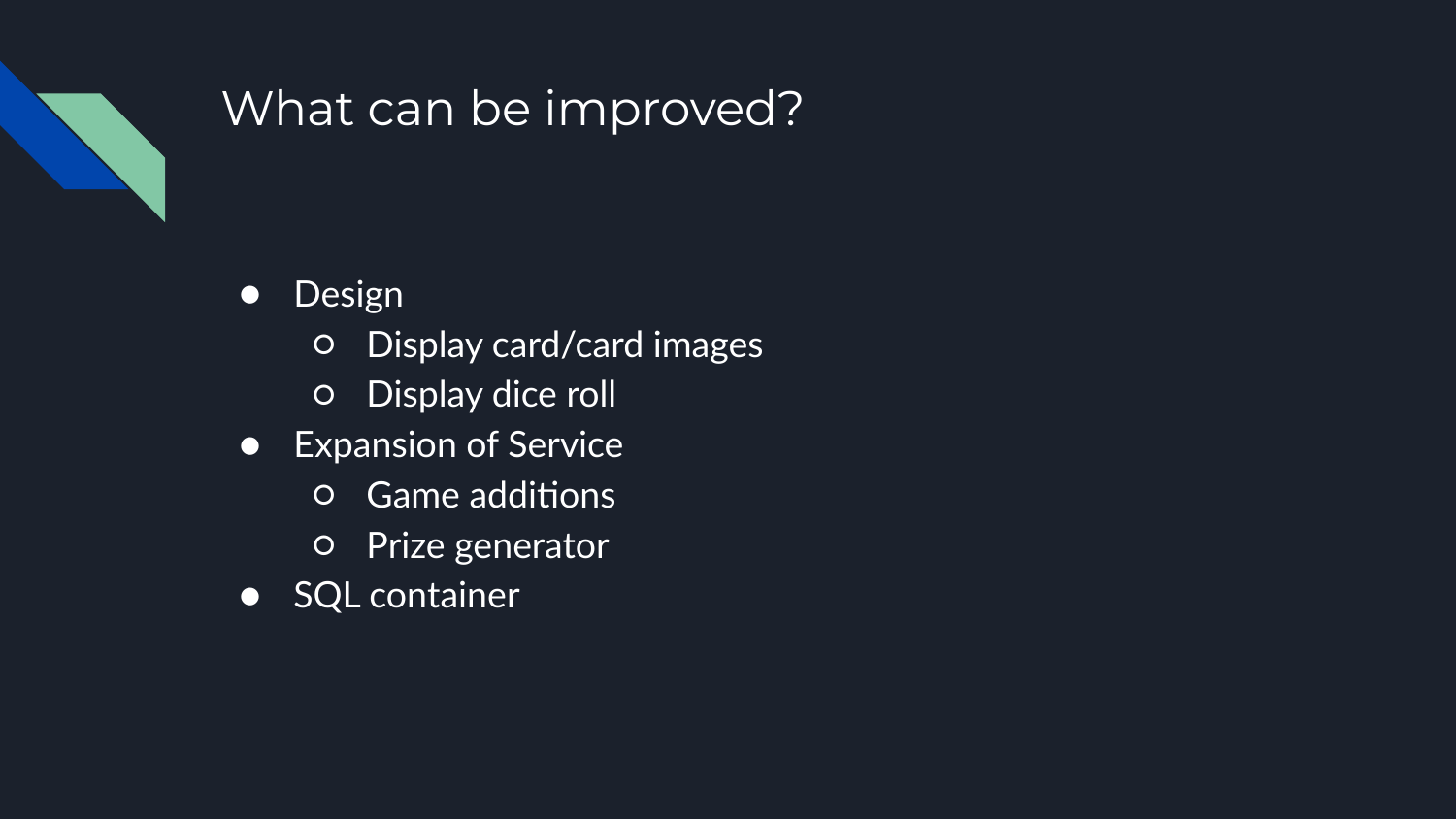

What can be improved?
Design
Display card/card images
Display dice roll
Expansion of Service
Game additions
Prize generator
SQL container